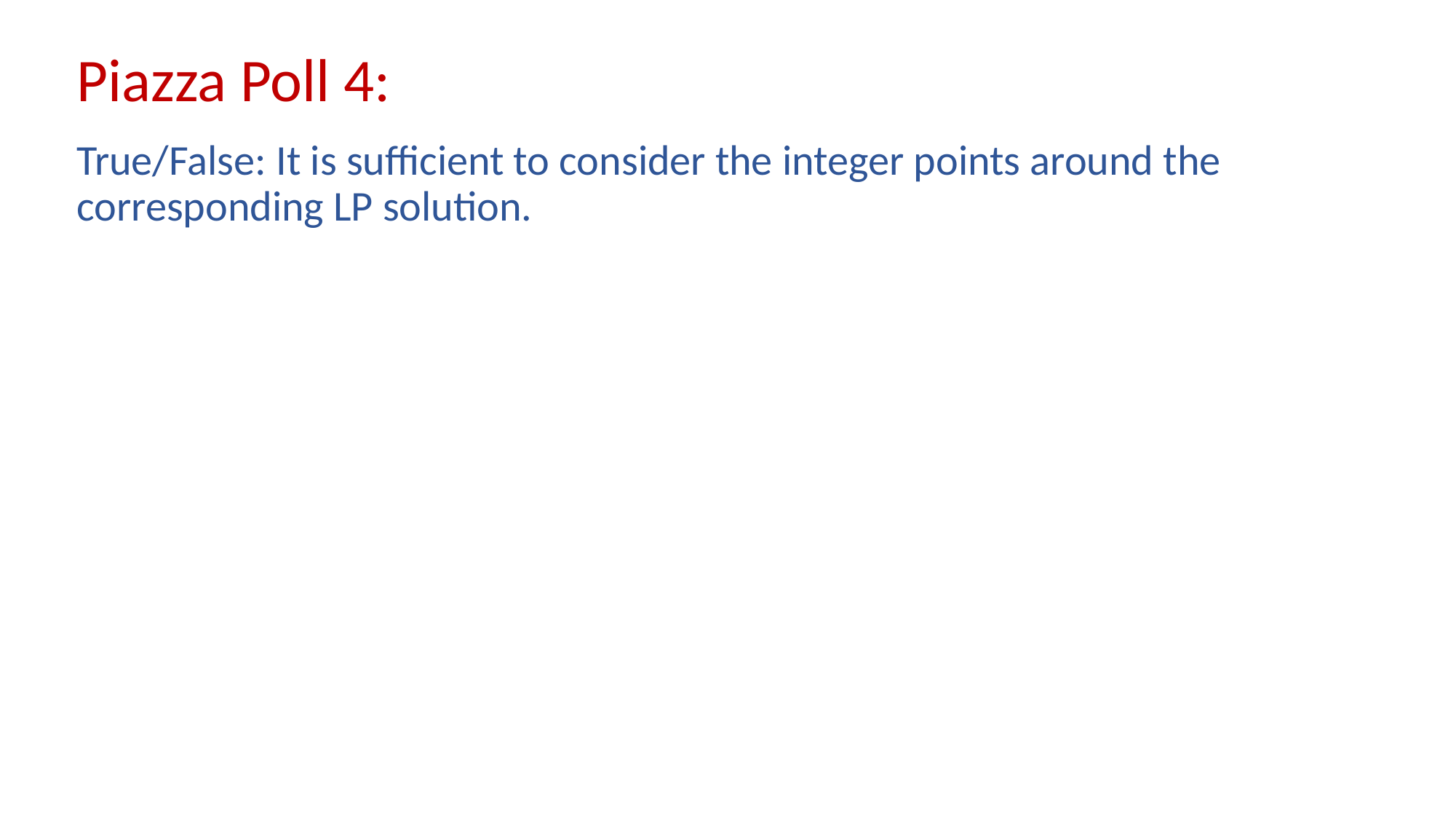

# Piazza Poll 4:
True/False: It is sufficient to consider the integer points around the corresponding LP solution.